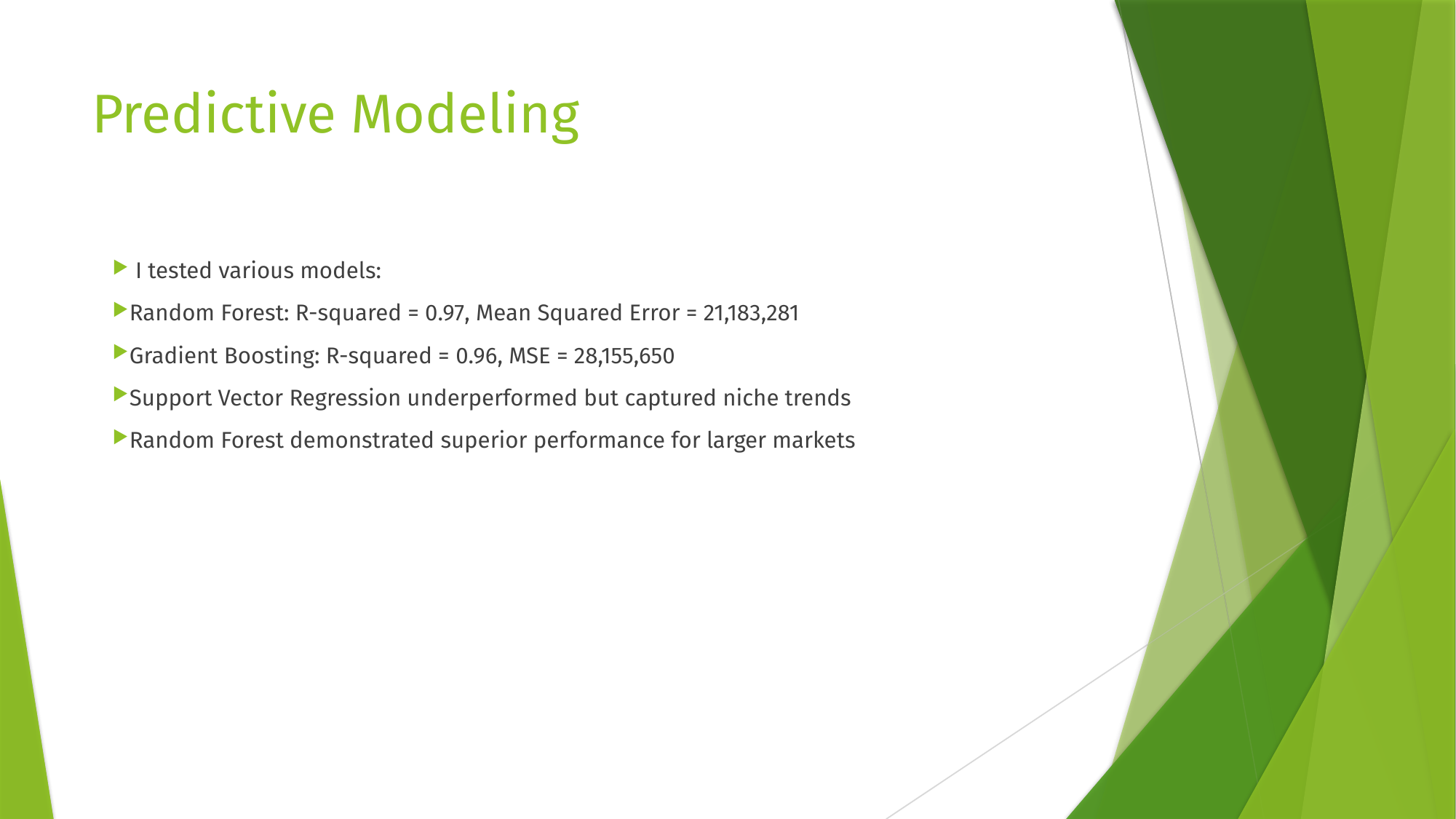

# Predictive Modeling

 I tested various models:
Random Forest: R-squared = 0.97, Mean Squared Error = 21,183,281
Gradient Boosting: R-squared = 0.96, MSE = 28,155,650
Support Vector Regression underperformed but captured niche trends
Random Forest demonstrated superior performance for larger markets